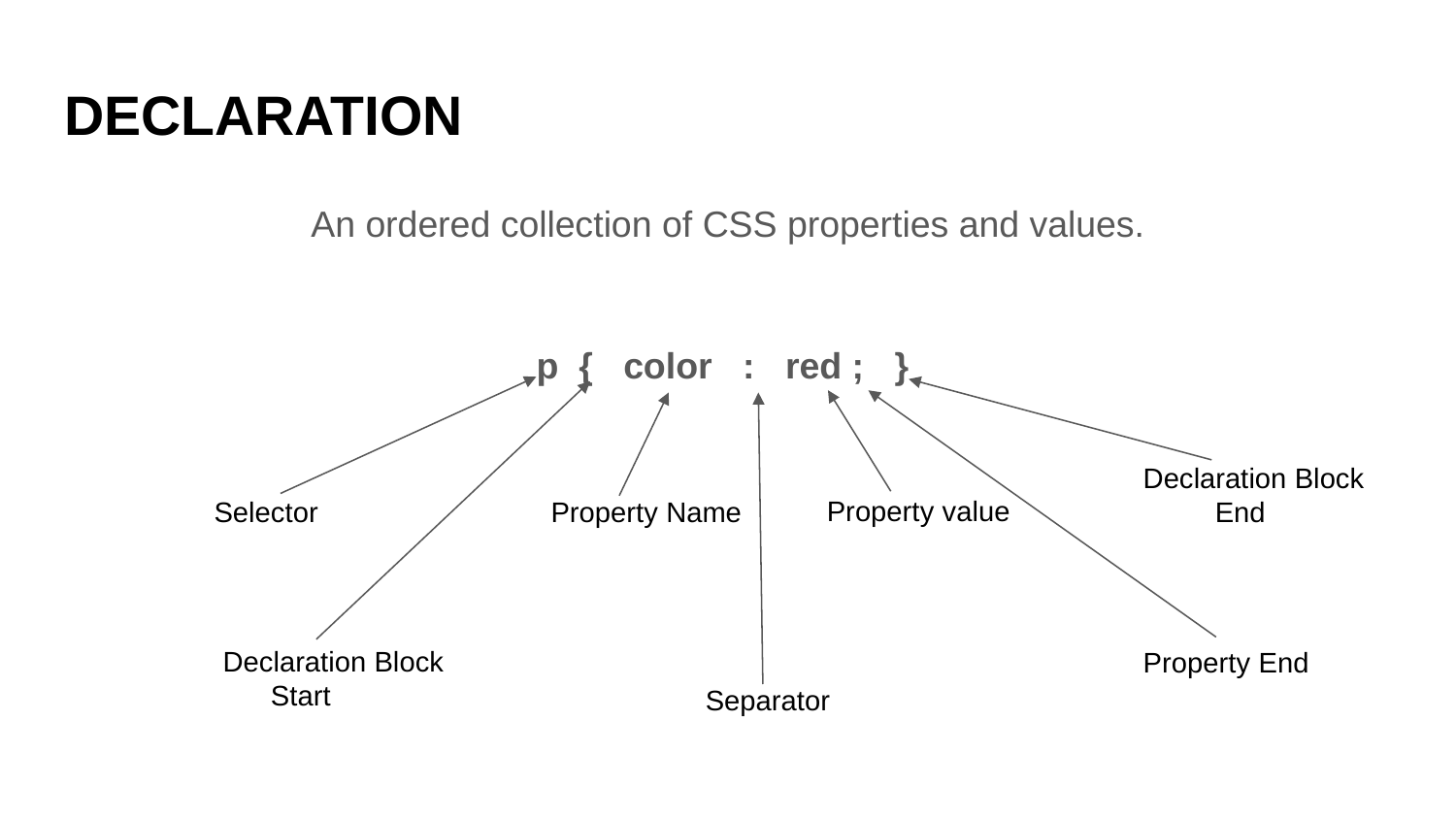

# DECLARATION
An ordered collection of CSS properties and values.

p  {   color   :   red ;   }
Declaration Block
         End
Property value
Selector
Property Name
Declaration Block
      Start
Property End
Separator